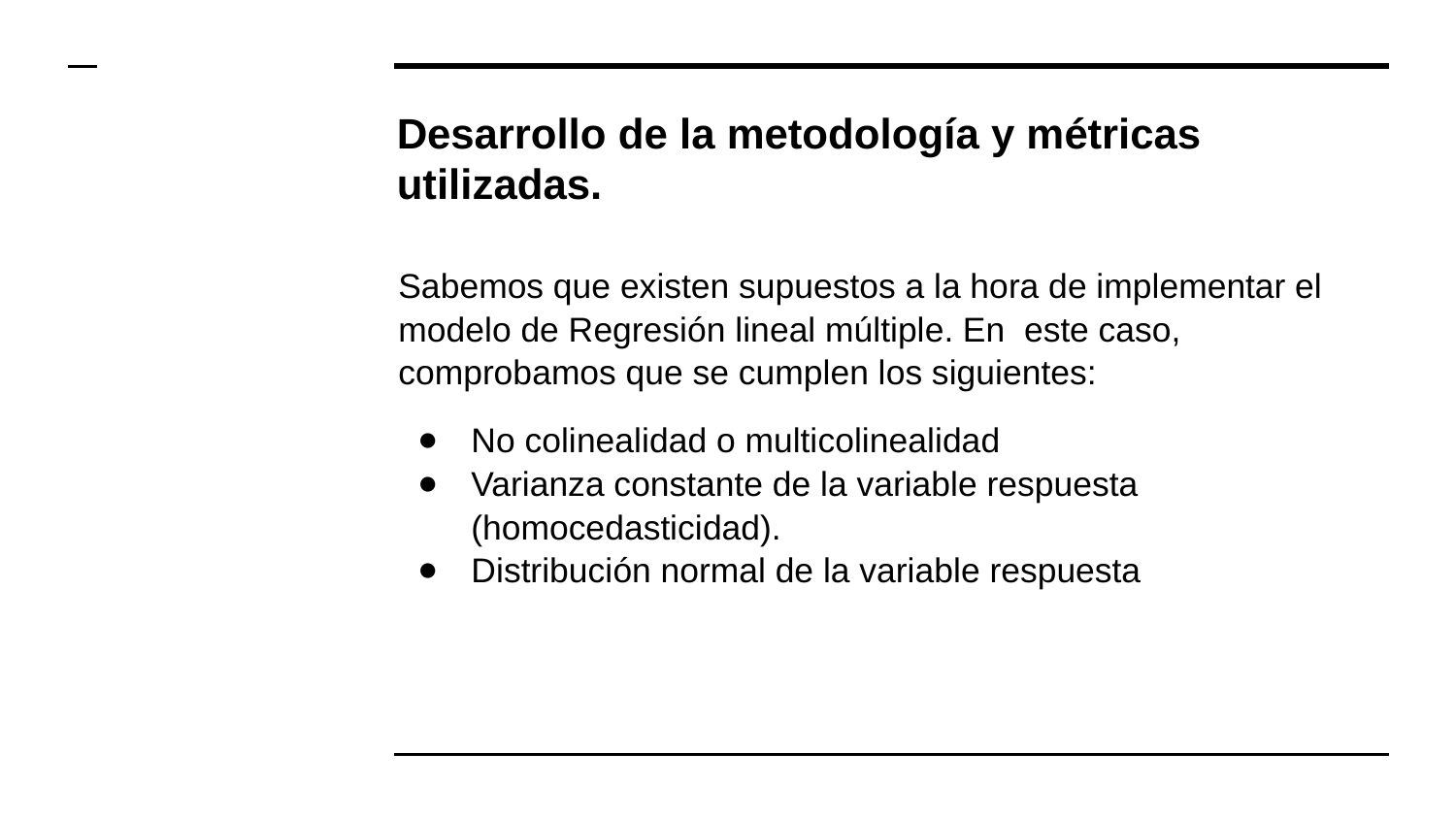

# Desarrollo de la metodología y métricas utilizadas.
Sabemos que existen supuestos a la hora de implementar el modelo de Regresión lineal múltiple. En  este caso, comprobamos que se cumplen los siguientes:
No colinealidad o multicolinealidad
Varianza constante de la variable respuesta (homocedasticidad).
Distribución normal de la variable respuesta